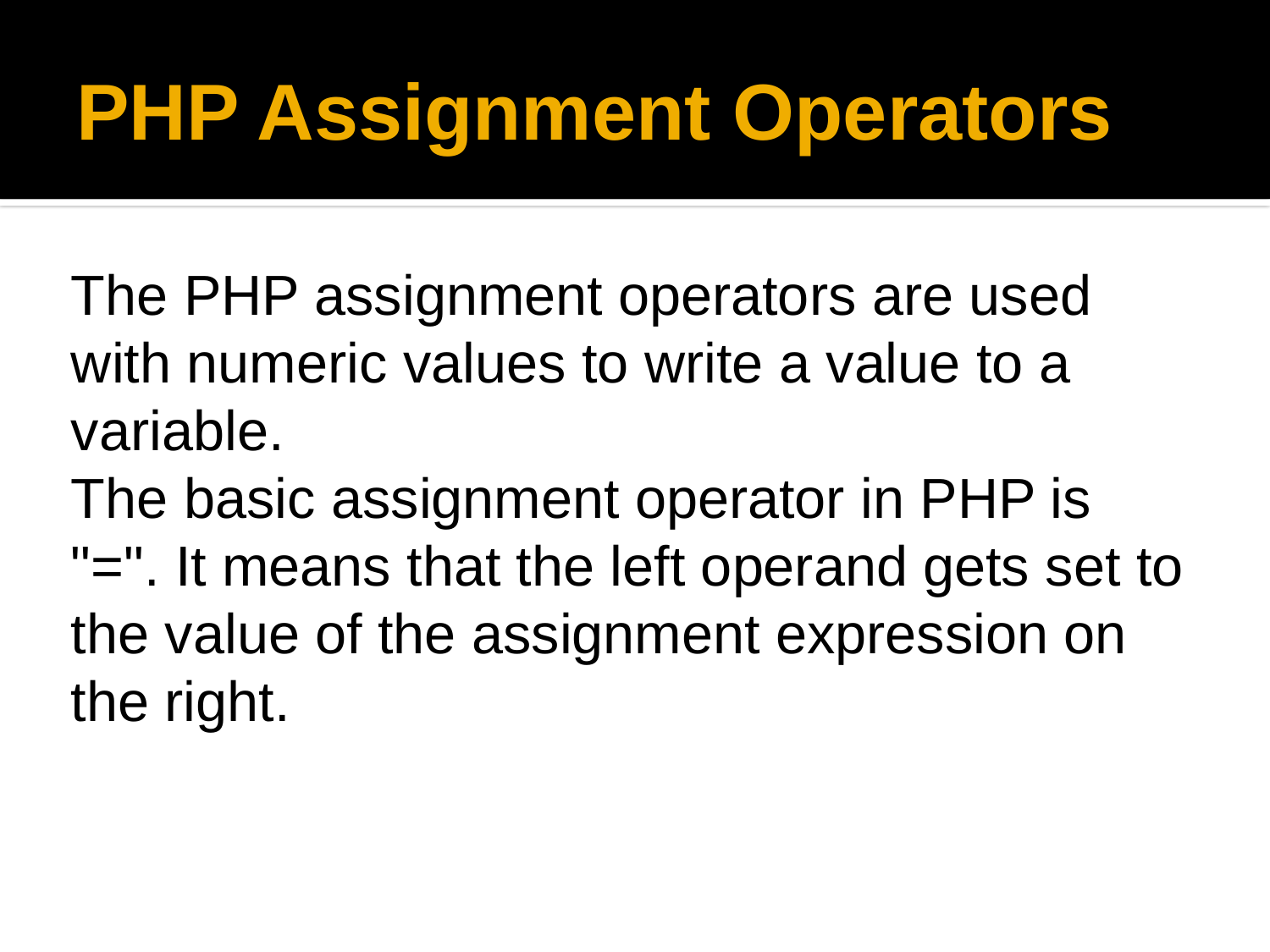

# PHP Assignment Operators
The PHP assignment operators are used with numeric values to write a value to a variable.
The basic assignment operator in PHP is "=". It means that the left operand gets set to the value of the assignment expression on the right.